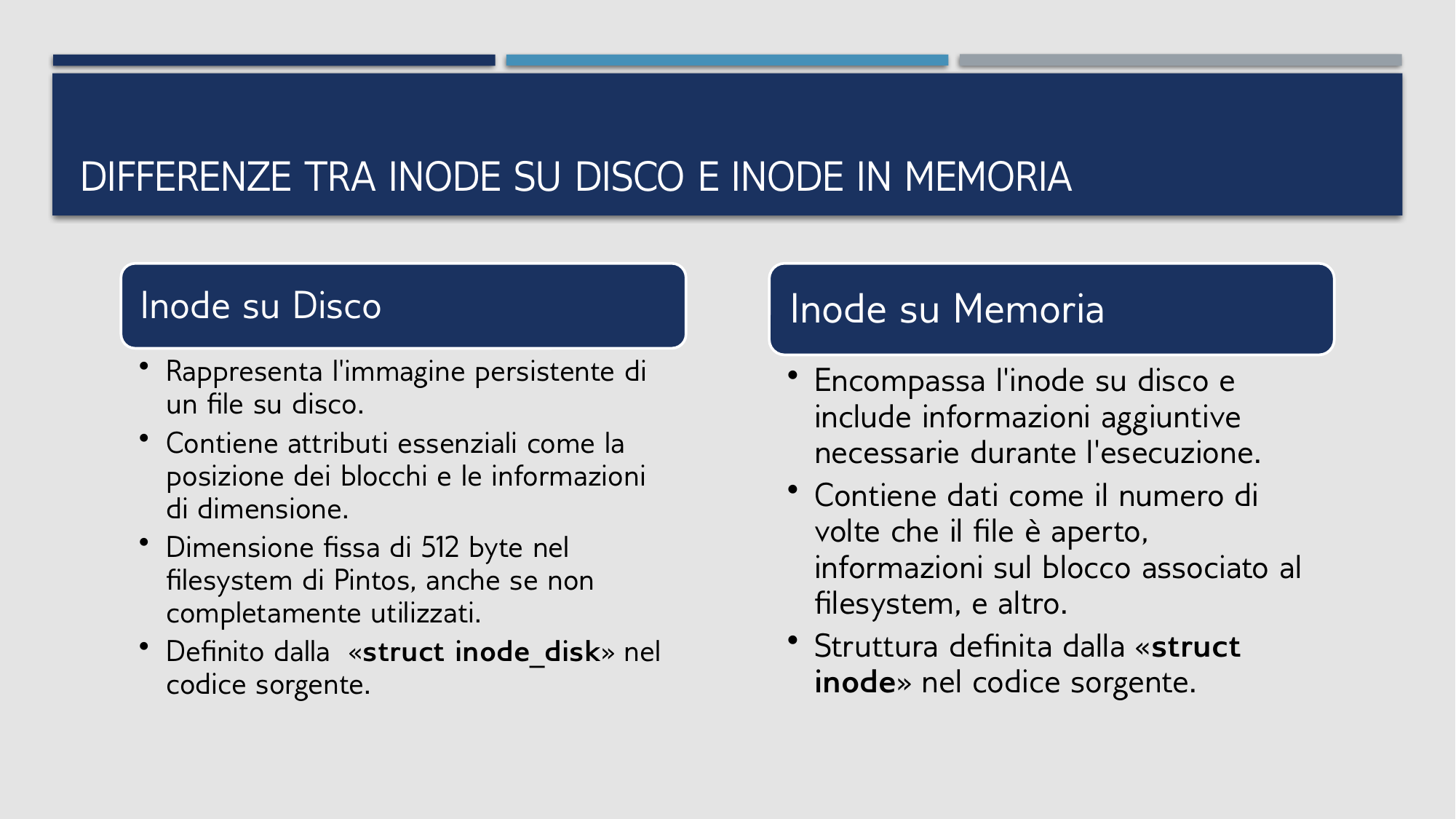

# Differenze tra Inode su Disco e Inode in Memoria

Inode su Disco
Rappresenta l'immagine persistente di un file su disco.
Contiene attributi essenziali come la posizione dei blocchi e le informazioni di dimensione.
Dimensione fissa di 512 byte nel filesystem di Pintos, anche se non completamente utilizzati.
Definito dalla  «struct inode_disk» nel codice sorgente.
Inode su Memoria
Encompassa l'inode su disco e include informazioni aggiuntive necessarie durante l'esecuzione.
Contiene dati come il numero di volte che il file è aperto, informazioni sul blocco associato al filesystem, e altro.
Struttura definita dalla «struct inode» nel codice sorgente.